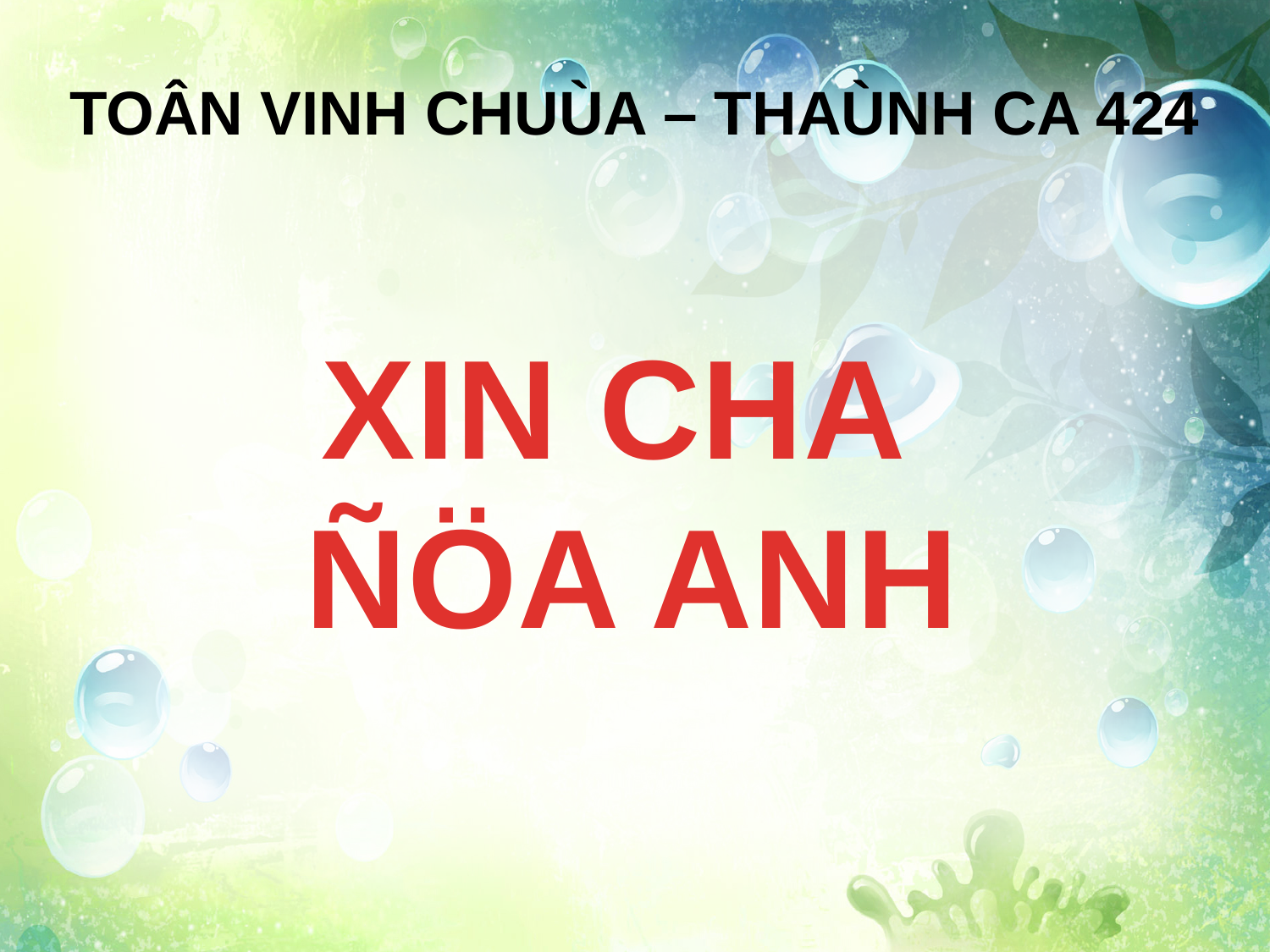

TOÂN VINH CHUÙA – THAÙNH CA 424
XIN CHA
ÑÖA ANH